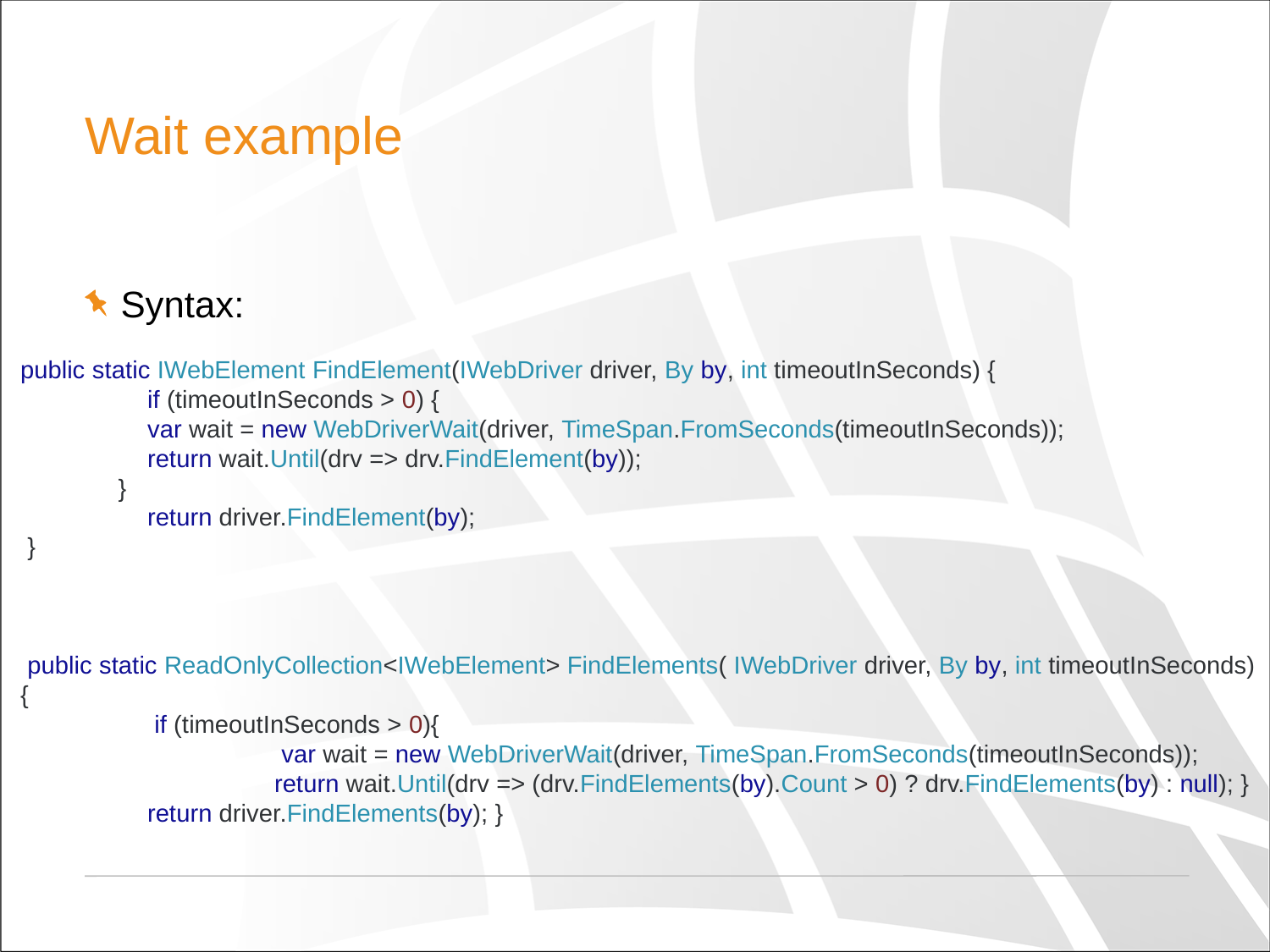

# Wait example
Syntax:
public static IWebElement FindElement(IWebDriver driver, By by, int timeoutInSeconds) {
	if (timeoutInSeconds > 0) {
	var wait = new WebDriverWait(driver, TimeSpan.FromSeconds(timeoutInSeconds));
	return wait.Until(drv => drv.FindElement(by));
              }
	return driver.FindElement(by);
 }

 public static ReadOnlyCollection<IWebElement> FindElements( IWebDriver driver, By by, int timeoutInSeconds) {
	 if (timeoutInSeconds > 0){
		 var wait = new WebDriverWait(driver, TimeSpan.FromSeconds(timeoutInSeconds));
 		return wait.Until(drv => (drv.FindElements(by).Count > 0) ? drv.FindElements(by) : null); }
	return driver.FindElements(by); }